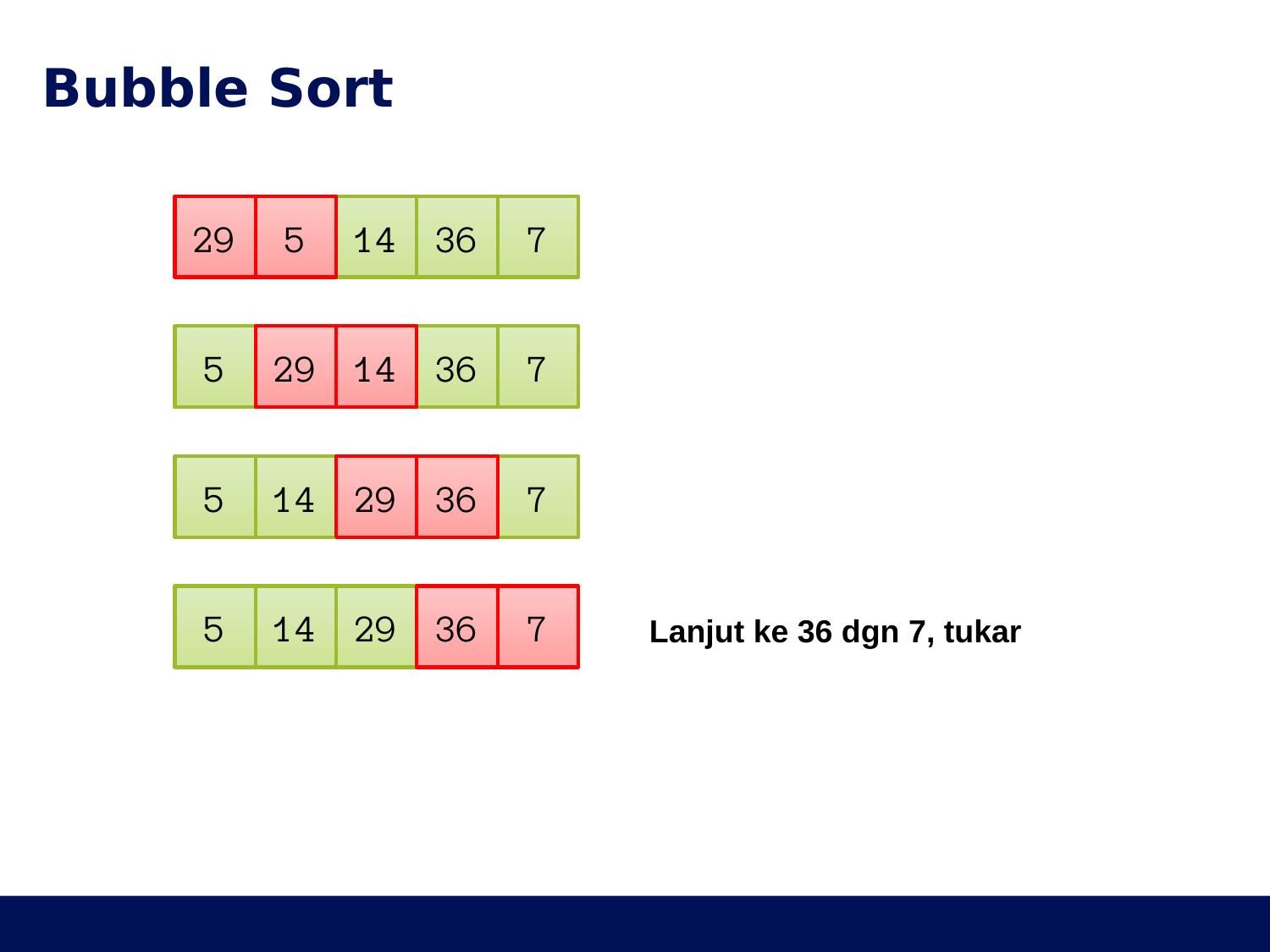

# Bubble Sort

29
5
14
36
7
5
29
14
36
7
5
14
29
36
7
5
14
29
36
7
Lanjut ke 36 dgn 7, tukar